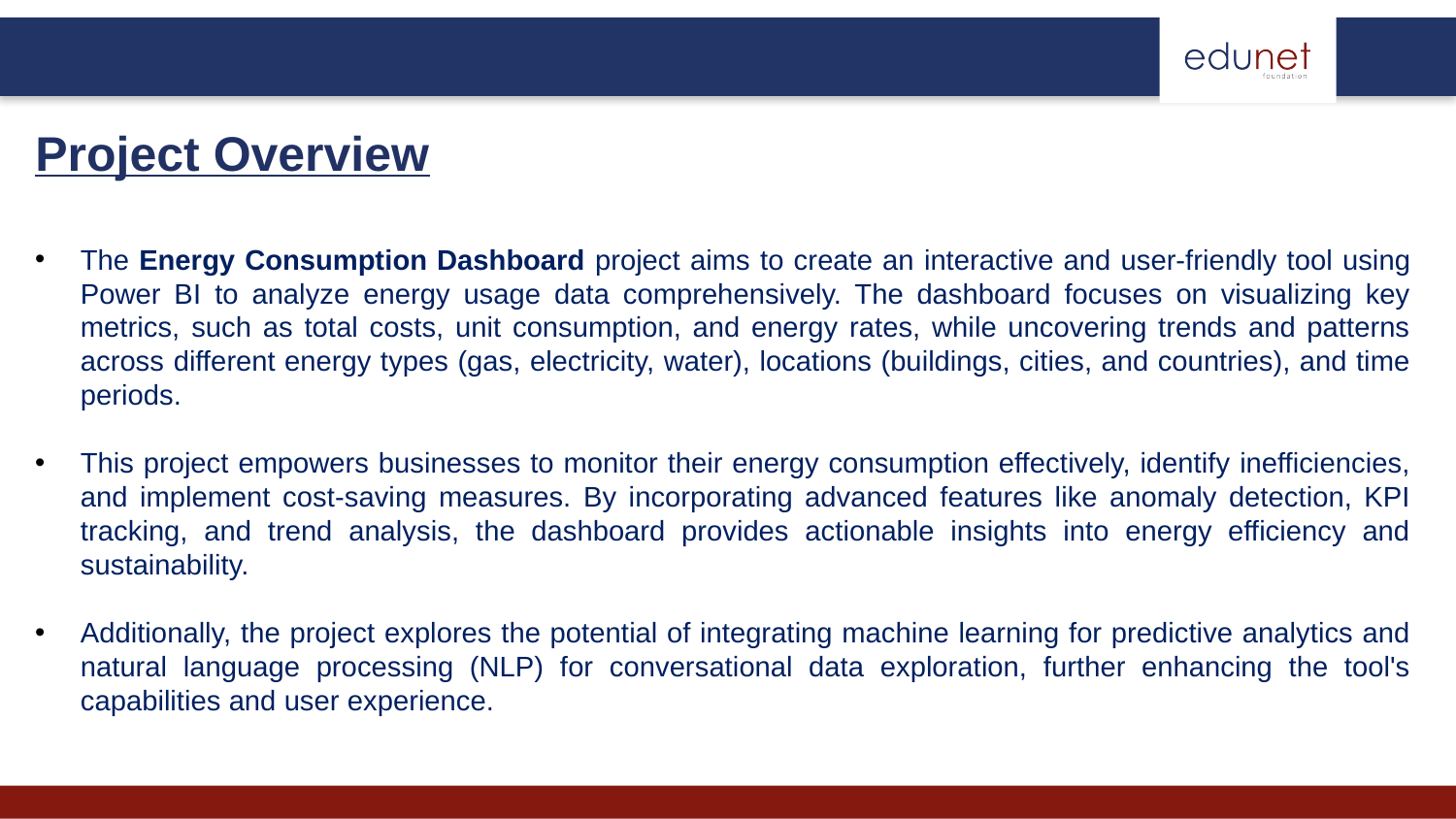

Project Overview
The Energy Consumption Dashboard project aims to create an interactive and user-friendly tool using Power BI to analyze energy usage data comprehensively. The dashboard focuses on visualizing key metrics, such as total costs, unit consumption, and energy rates, while uncovering trends and patterns across different energy types (gas, electricity, water), locations (buildings, cities, and countries), and time periods.

This project empowers businesses to monitor their energy consumption effectively, identify inefficiencies, and implement cost-saving measures. By incorporating advanced features like anomaly detection, KPI tracking, and trend analysis, the dashboard provides actionable insights into energy efficiency and sustainability.

Additionally, the project explores the potential of integrating machine learning for predictive analytics and natural language processing (NLP) for conversational data exploration, further enhancing the tool's capabilities and user experience.